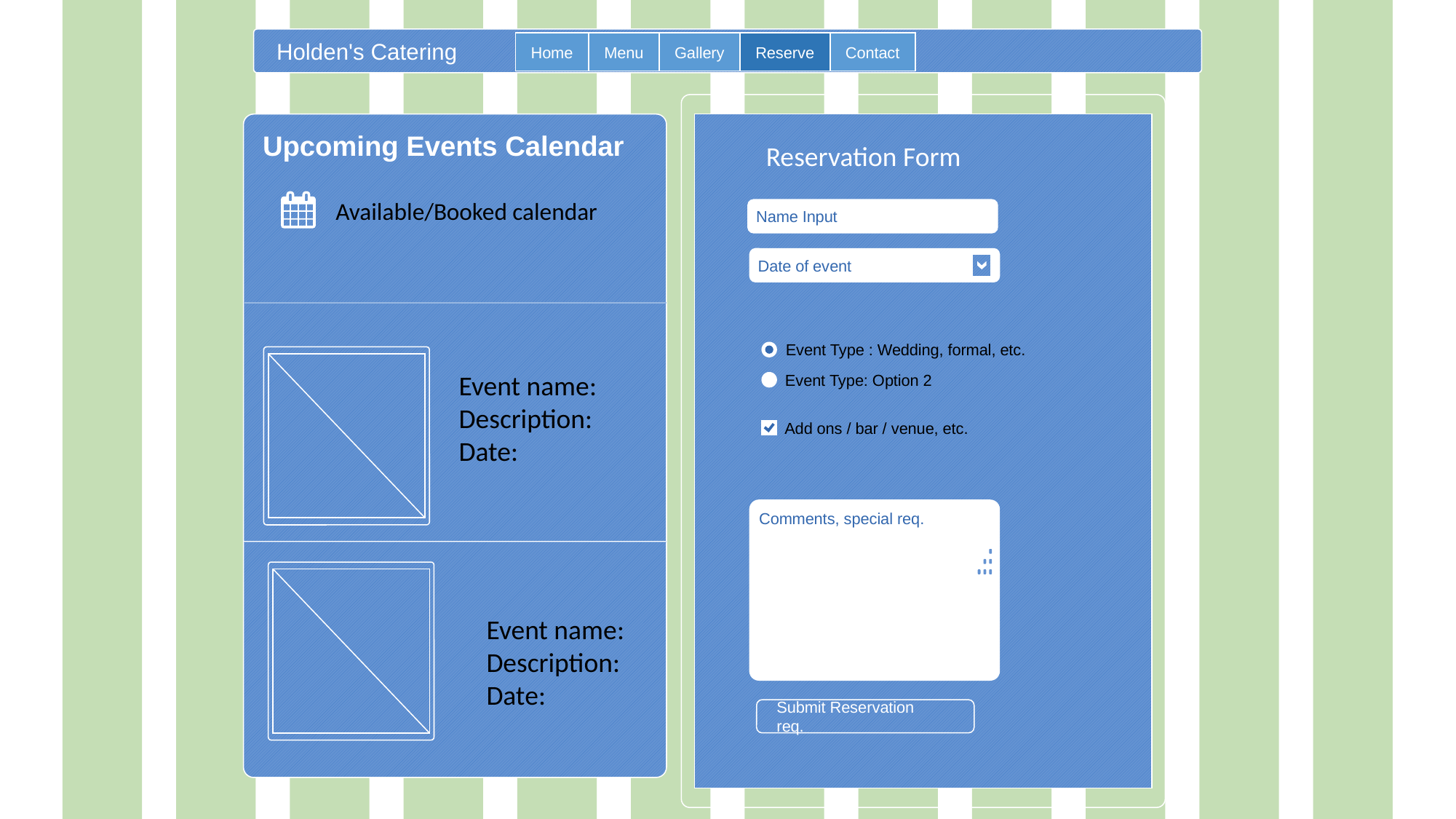

Home
Holden's Catering
Menu
Gallery
Reserve
Contact

Upcoming Events Calendar

Reservation Form
Available/Booked calendar

Name Input
Date of event

Event Type : Wedding, formal, etc.

Event name: Description:
Date:
Event Type: Option 2

Add ons / bar / venue, etc.

Comments, special req.

Event name:
Description:
Date:
Submit Reservation req.